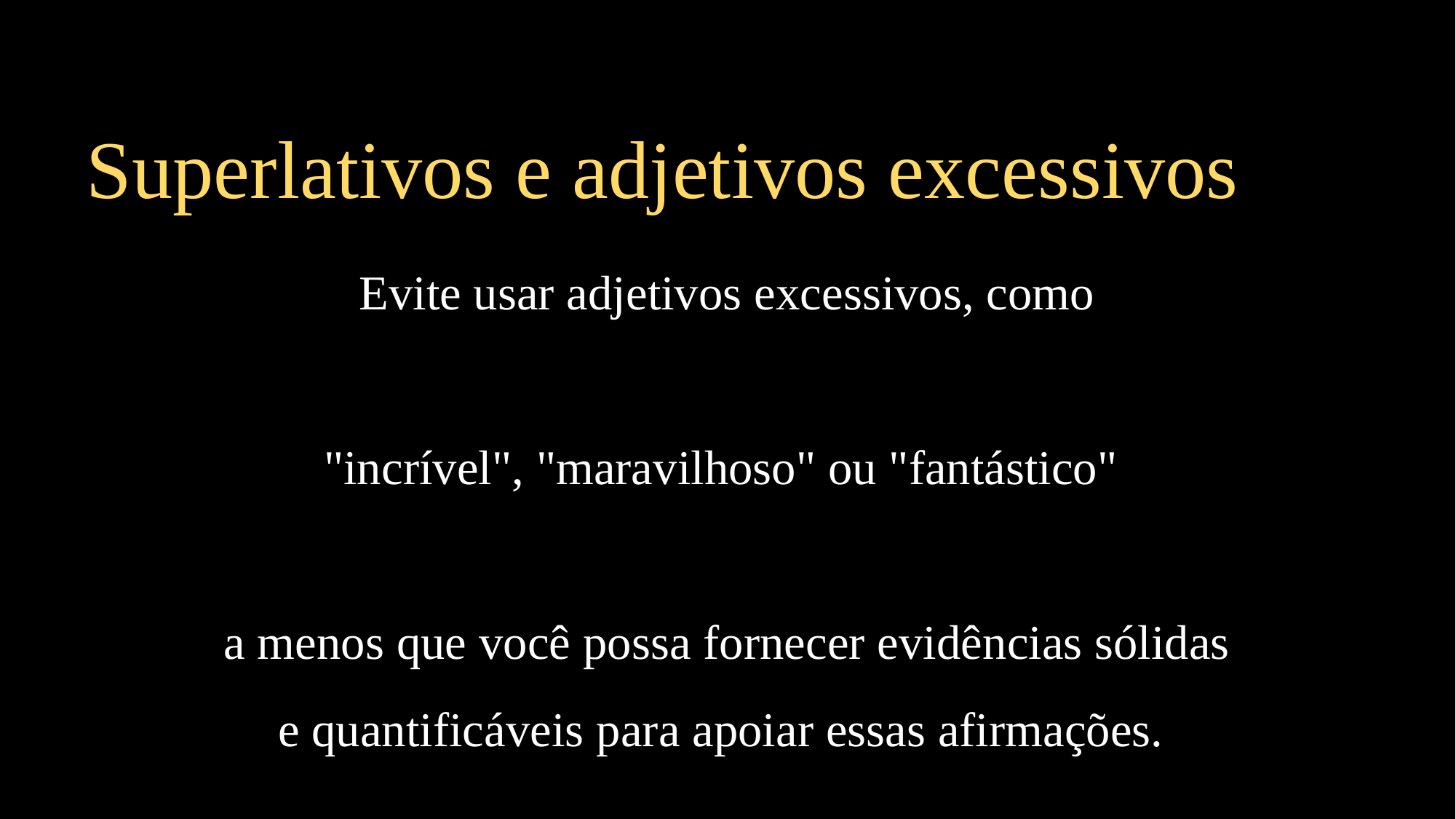

Superlativos e adjetivos excessivos
 Evite usar adjetivos excessivos, como

"incrível", "maravilhoso" ou "fantástico"

a menos que você possa fornecer evidências sólidas e quantificáveis para apoiar essas afirmações.